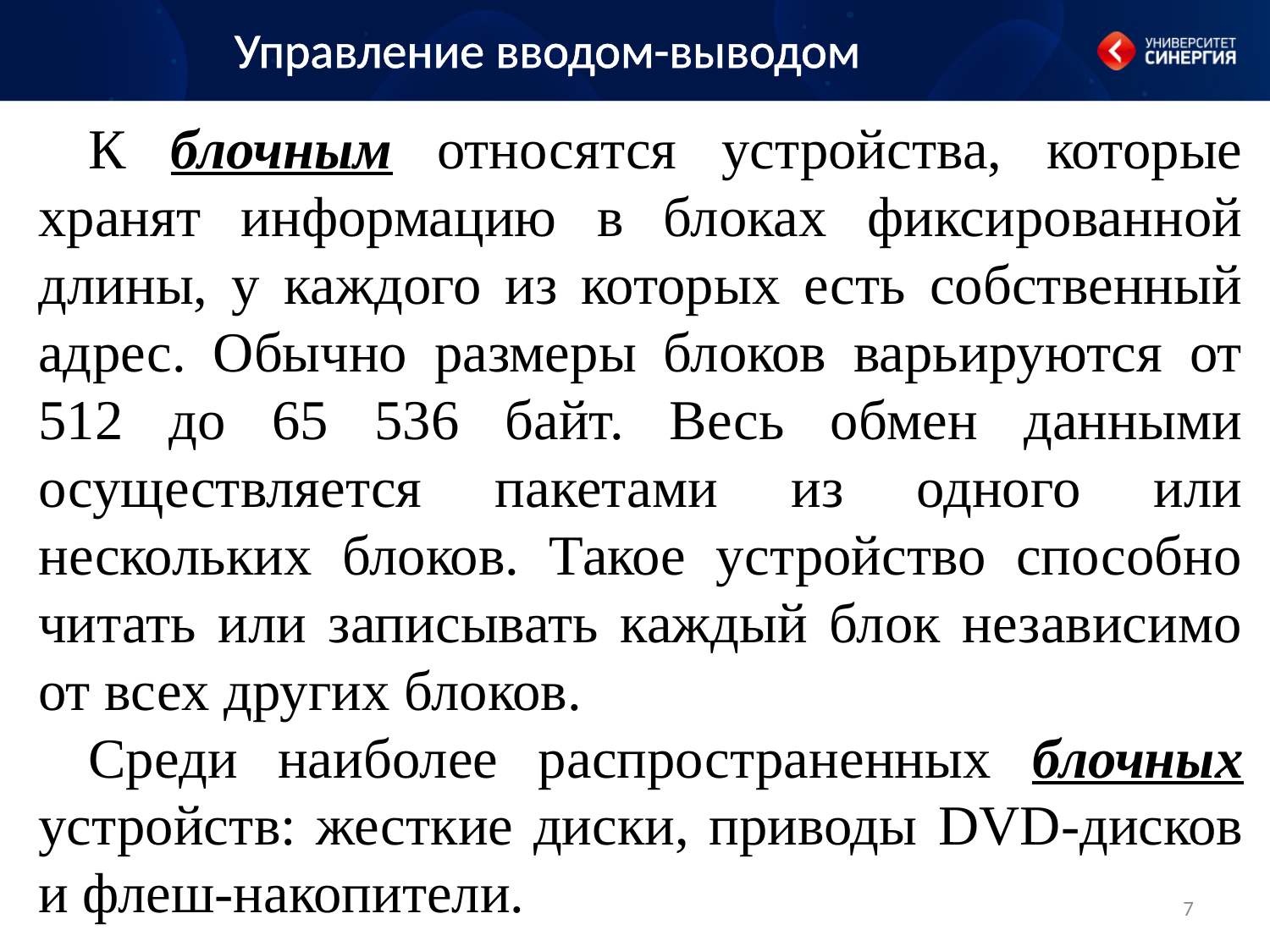

Управление вводом-выводом
К блочным относятся устройства, которые хранят информацию в блоках фиксированной длины, у каждого из которых есть собственный адрес. Обычно размеры блоков варьируются от 512 до 65 536 байт. Весь обмен данными осуществляется пакетами из одного или нескольких блоков. Такое устройство способно читать или записывать каждый блок независимо от всех других блоков.
Среди наиболее распространенных блочных устройств: жесткие диски, приводы DVD-дисков и флеш-накопители.
7